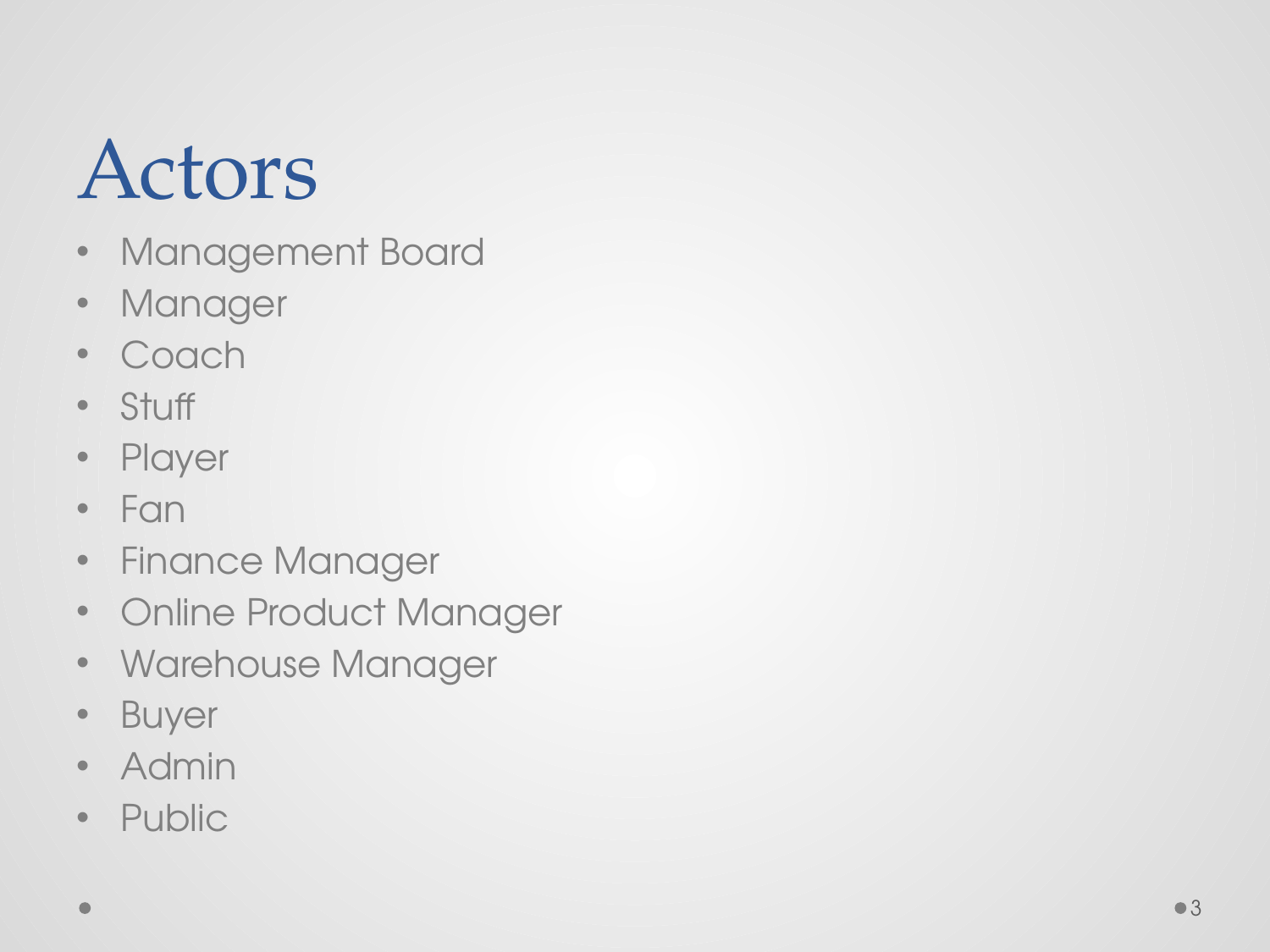

# Actors
Management Board
Manager
Coach
Stuff
Player
Fan
Finance Manager
Online Product Manager
Warehouse Manager
Buyer
Admin
Public

3